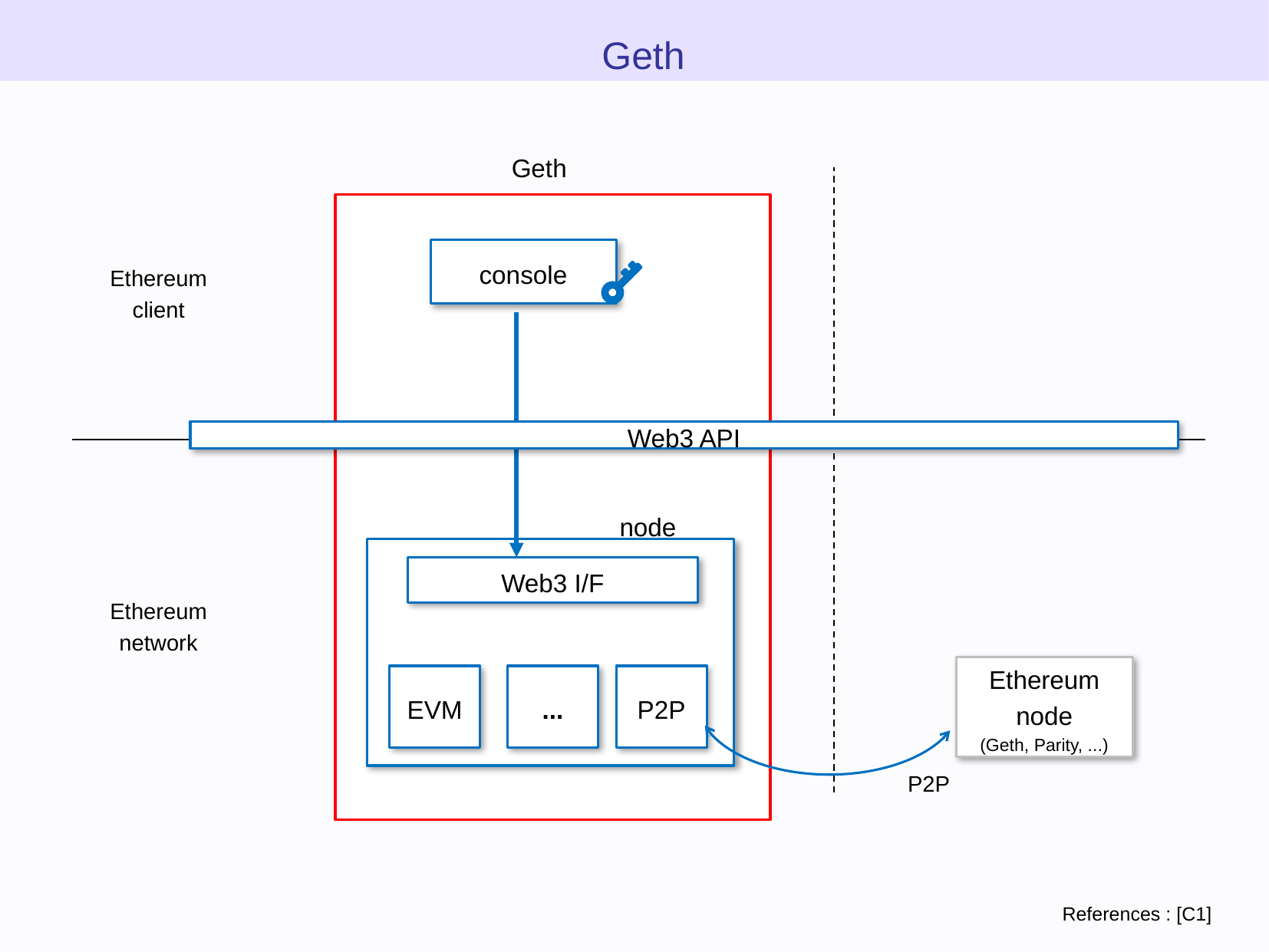

Geth
Geth

console
Ethereum
client

Web3 API
node

Web3 I/F
Ethereum
network

Ethereum
node
(Geth, Parity, ...)
EVM
...
P2P
P2P
References : [C1]